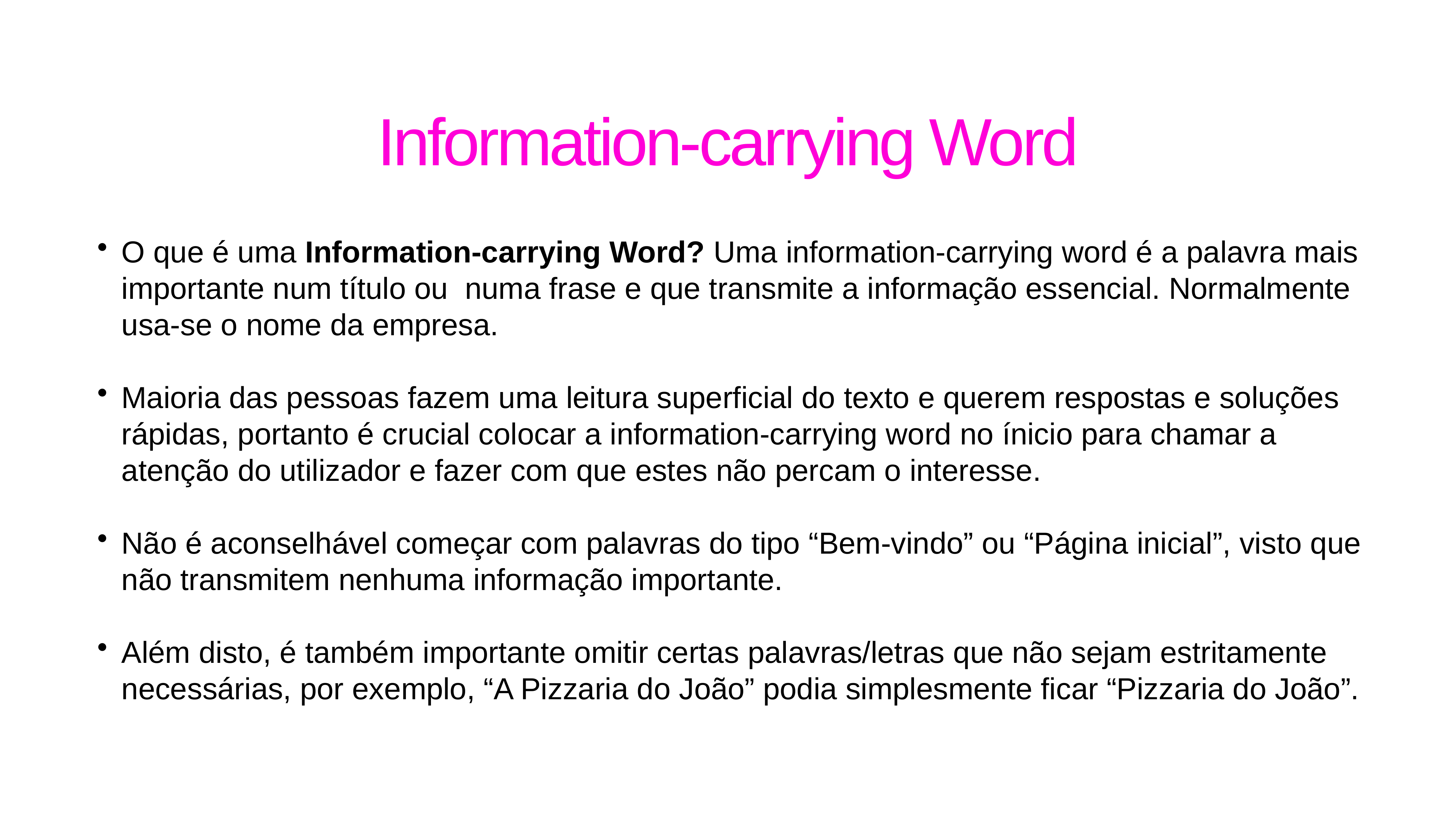

# Information-carrying Word
O que é uma Information-carrying Word? Uma information-carrying word é a palavra mais importante num título ou  numa frase e que transmite a informação essencial. Normalmente usa-se o nome da empresa.

Maioria das pessoas fazem uma leitura superficial do texto e querem respostas e soluções rápidas, portanto é crucial colocar a information-carrying word no ínicio para chamar a atenção do utilizador e fazer com que estes não percam o interesse.

Não é aconselhável começar com palavras do tipo “Bem-vindo” ou “Página inicial”, visto que não transmitem nenhuma informação importante.

Além disto, é também importante omitir certas palavras/letras que não sejam estritamente necessárias, por exemplo, “A Pizzaria do João” podia simplesmente ficar “Pizzaria do João”.